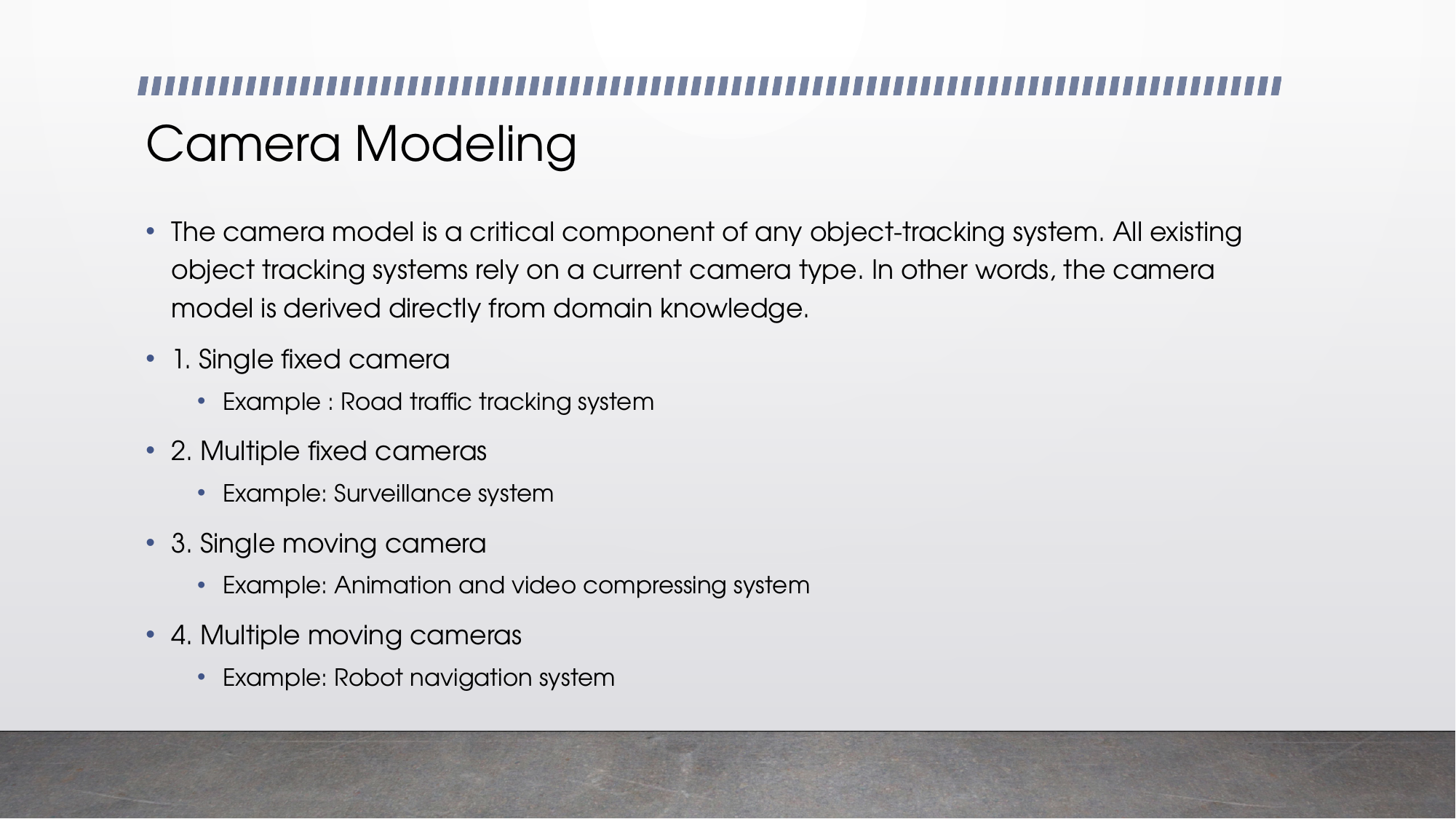

# Camera Modeling
The camera model is a critical component of any object-tracking system. All existing object tracking systems rely on a current camera type. In other words, the camera model is derived directly from domain knowledge.
1. Single fixed camera
Example : Road traffic tracking system
2. Multiple fixed cameras
Example: Surveillance system
3. Single moving camera
Example: Animation and video compressing system
4. Multiple moving cameras
Example: Robot navigation system